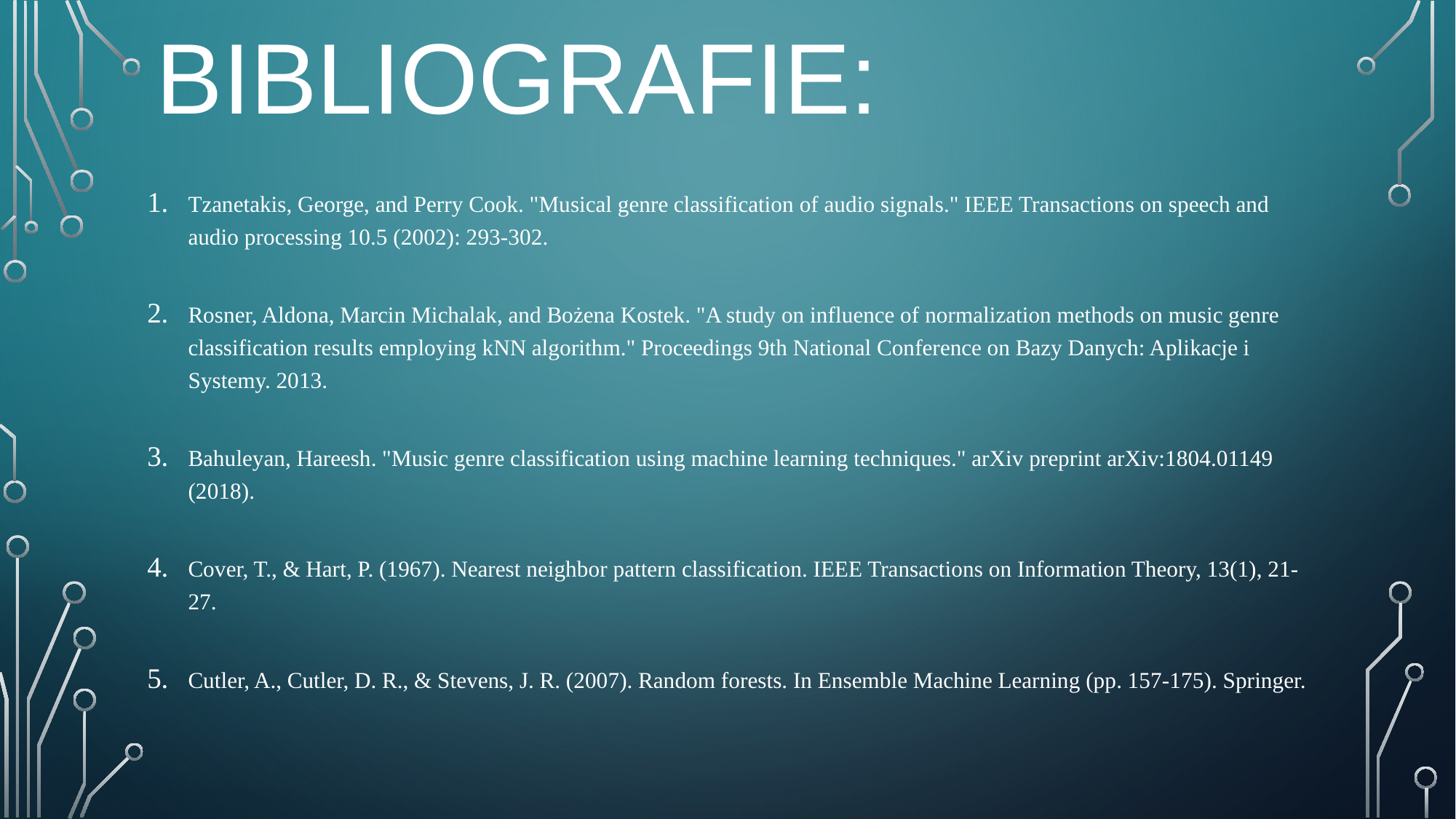

# Bibliografie:
Tzanetakis, George, and Perry Cook. "Musical genre classification of audio signals." IEEE Transactions on speech and audio processing 10.5 (2002): 293-302.
Rosner, Aldona, Marcin Michalak, and Bożena Kostek. "A study on influence of normalization methods on music genre classification results employing kNN algorithm." Proceedings 9th National Conference on Bazy Danych: Aplikacje i Systemy. 2013.
Bahuleyan, Hareesh. "Music genre classification using machine learning techniques." arXiv preprint arXiv:1804.01149 (2018).
Cover, T., & Hart, P. (1967). Nearest neighbor pattern classification. IEEE Transactions on Information Theory, 13(1), 21-27.
Cutler, A., Cutler, D. R., & Stevens, J. R. (2007). Random forests. In Ensemble Machine Learning (pp. 157-175). Springer.